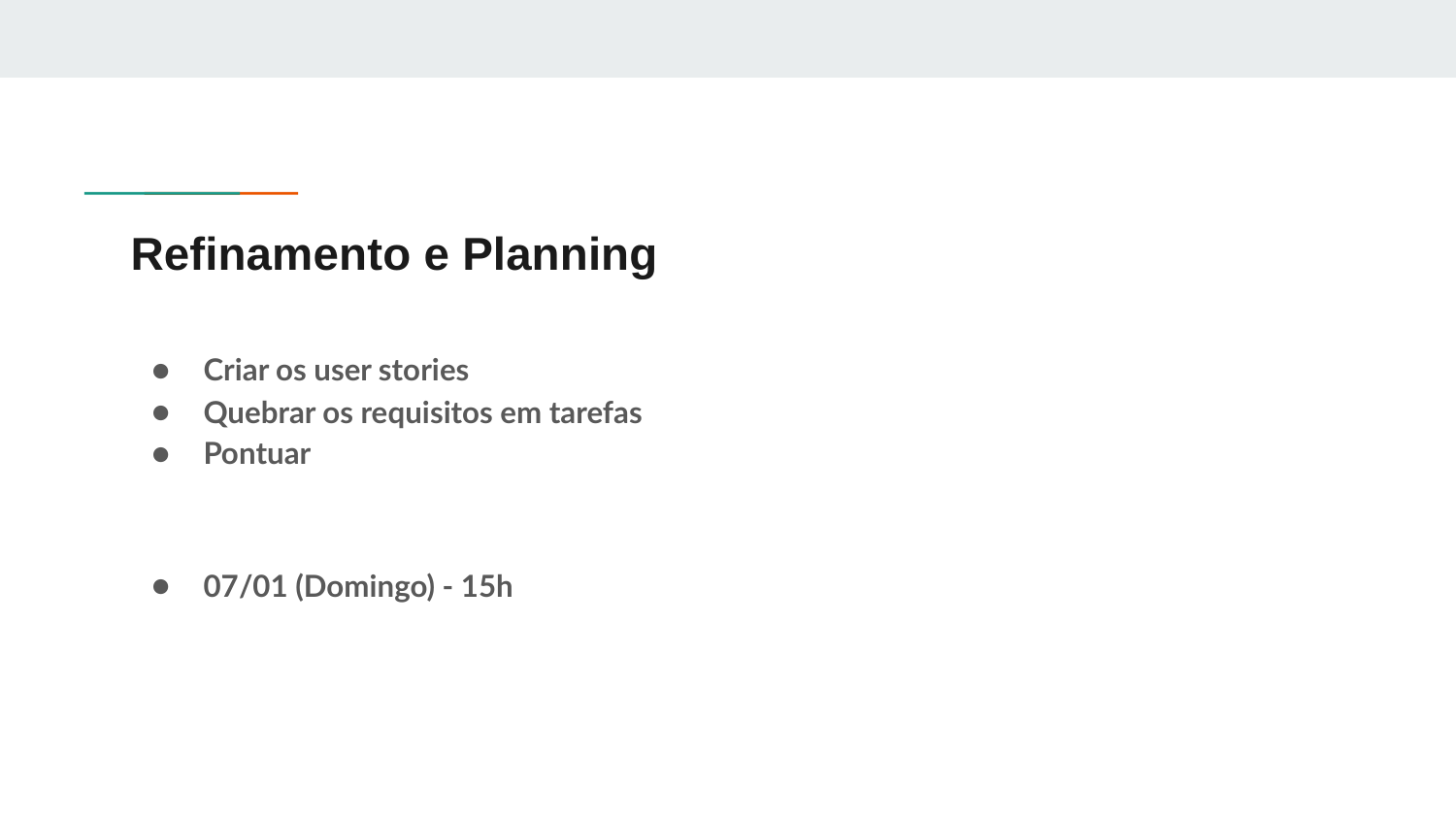

# Refinamento e Planning
Criar os user stories
Quebrar os requisitos em tarefas
Pontuar

07/01 (Domingo) - 15h